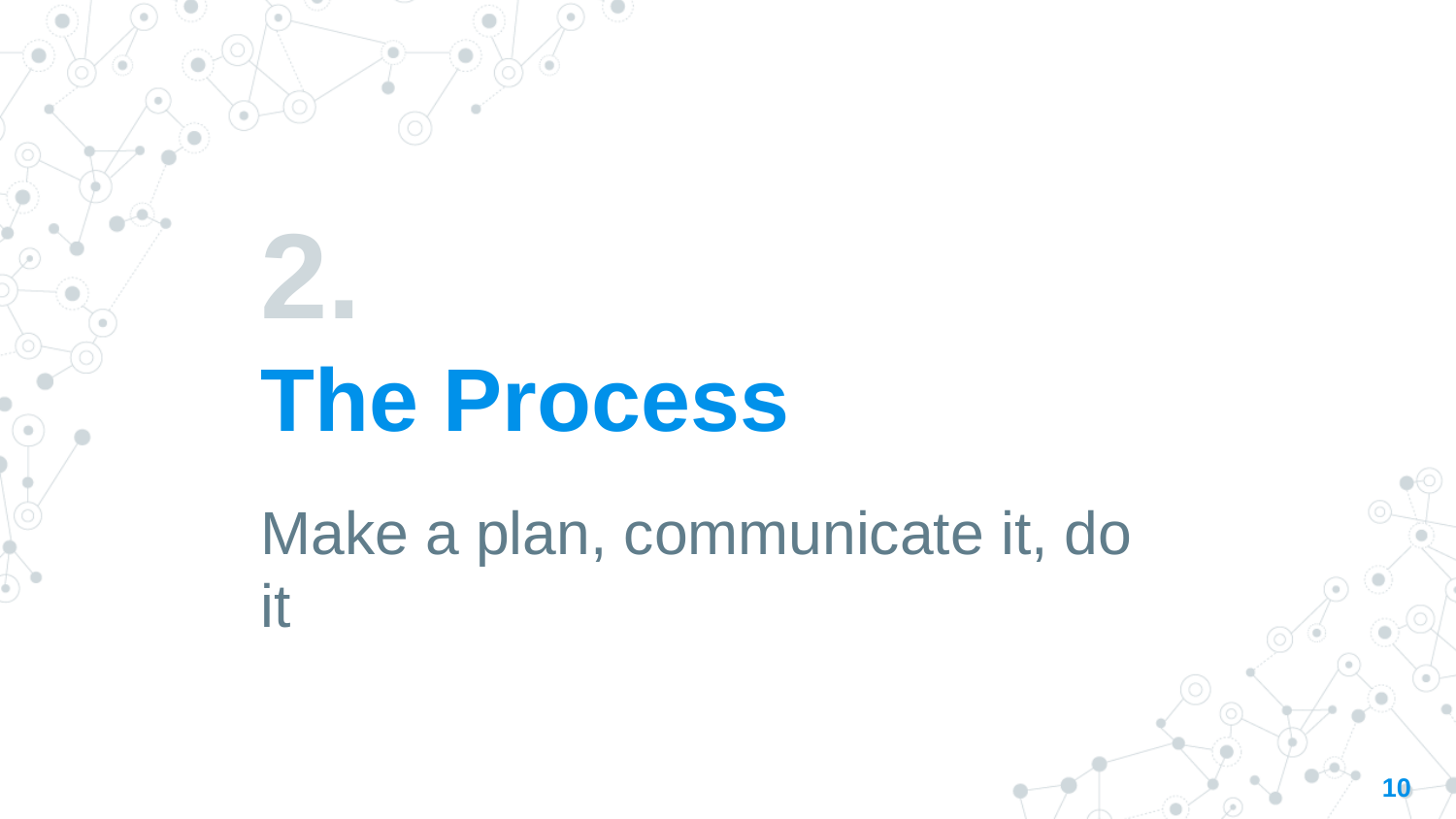

# 2.
The Process
Make a plan, communicate it, do it
10